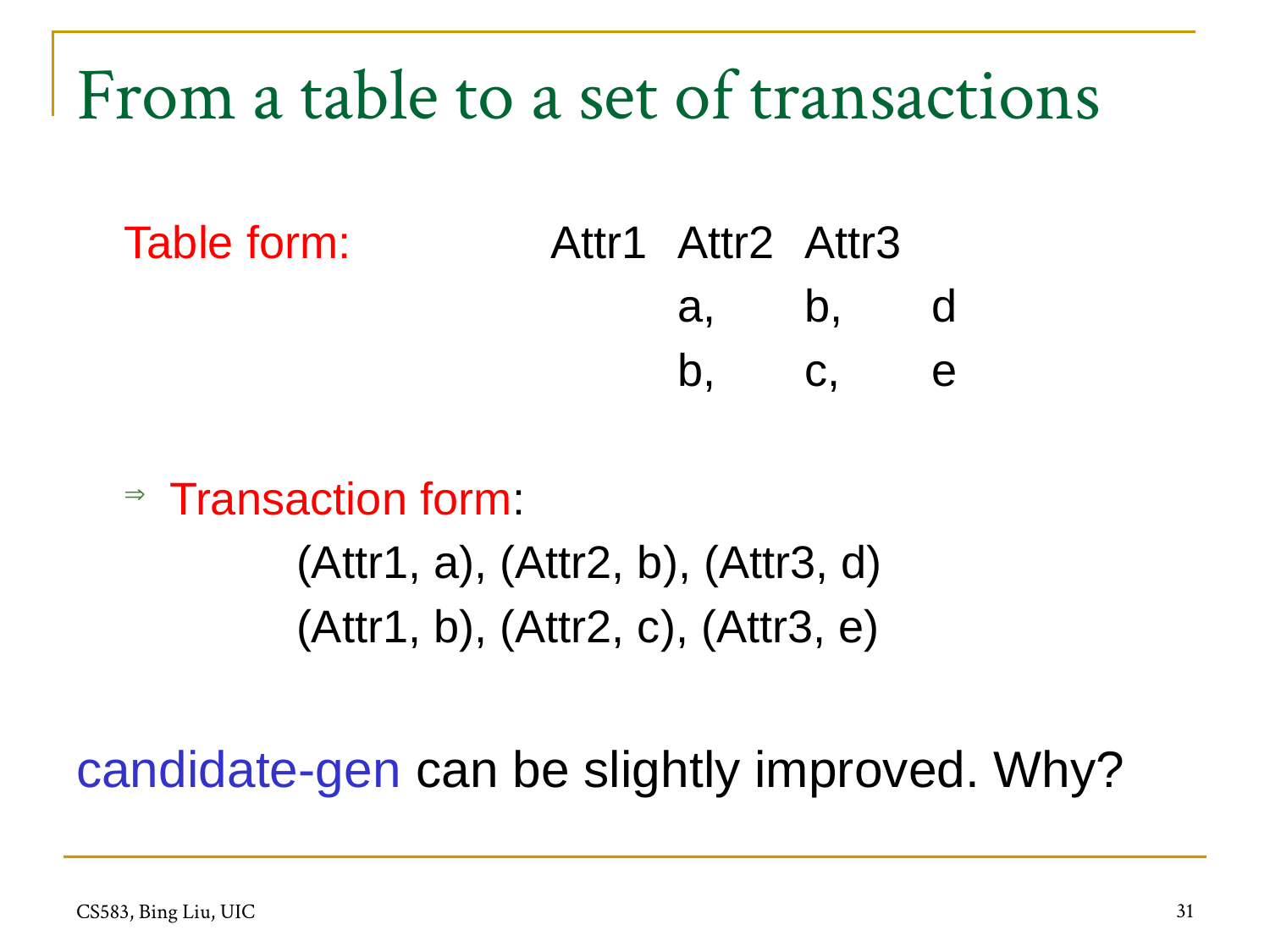

# From a table to a set of transactions
Table form:		Attr1	Attr2	Attr3
					a, 	b, 	d
					b, 	c,	e

Transaction form:
		(Attr1, a), (Attr2, b), (Attr3, d)
		(Attr1, b), (Attr2, c), (Attr3, e)

candidate-gen can be slightly improved. Why?
31
CS583, Bing Liu, UIC